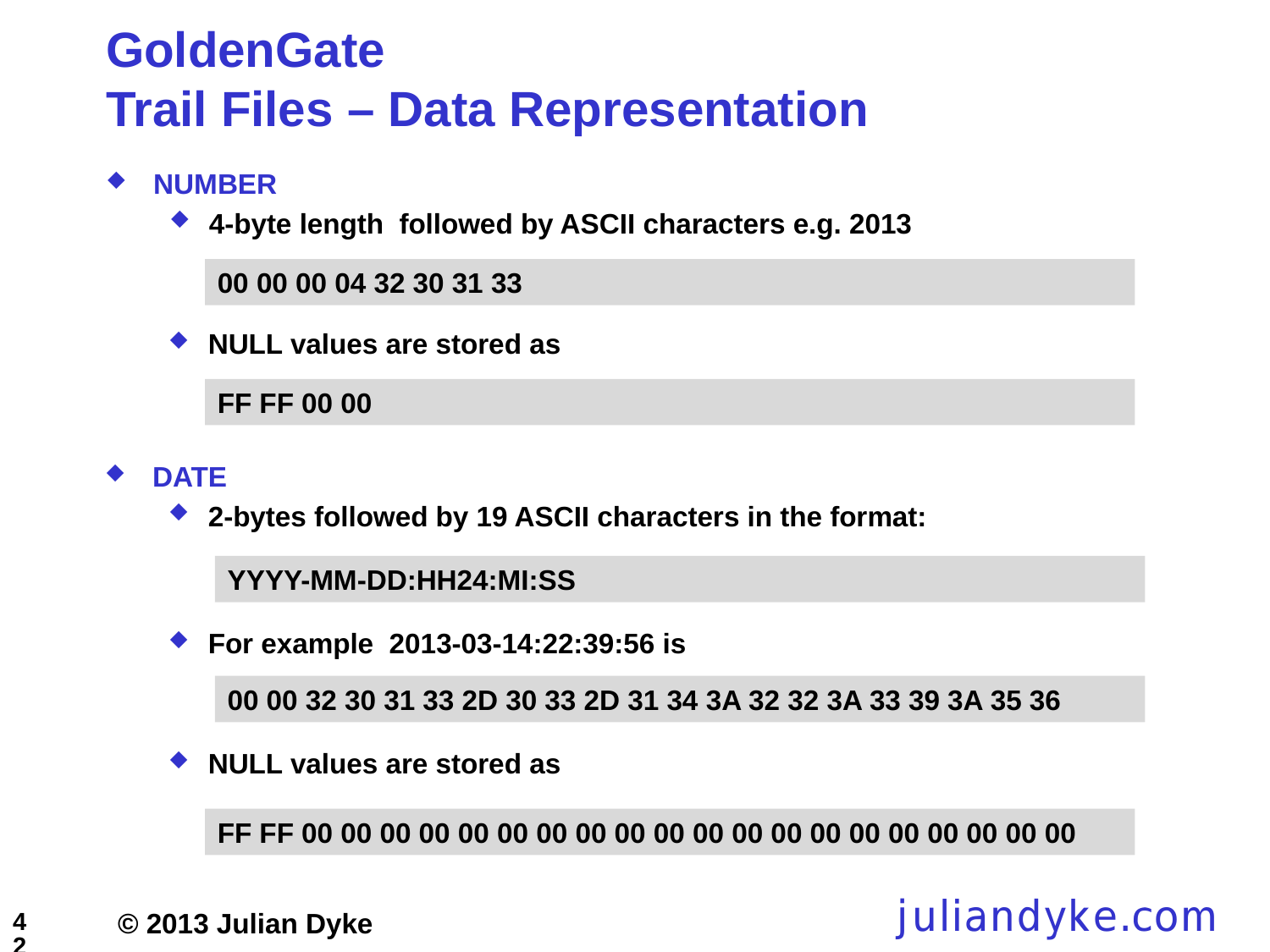

# GoldenGate Trail Files – Data Representation
NUMBER
4-byte length  followed by ASCII characters e.g. 2013
00 00 00 04 32 30 31 33
NULL values are stored as

FF FF 00 00
DATE
2-bytes followed by 19 ASCII characters in the format:
YYYY-MM-DD:HH24:MI:SS
For example  2013-03-14:22:39:56 is

00 00 32 30 31 33 2D 30 33 2D 31 34 3A 32 32 3A 33 39 3A 35 36
NULL values are stored as

FF FF 00 00 00 00 00 00 00 00 00 00 00 00 00 00 00 00 00 00 00 00
42